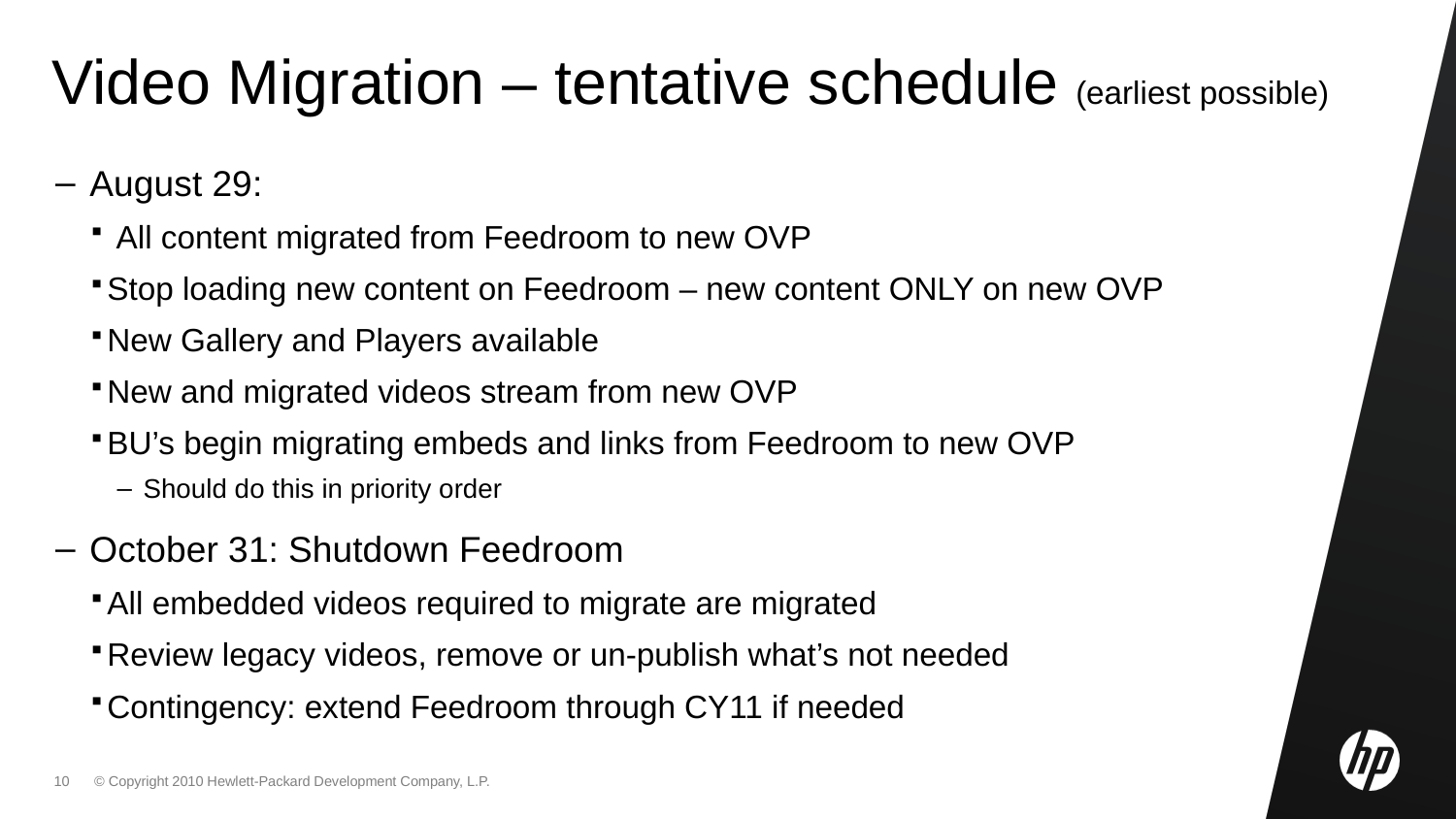

# Video Migration – tentative schedule (earliest possible)
August 29:
 All content migrated from Feedroom to new OVP
Stop loading new content on Feedroom – new content ONLY on new OVP
New Gallery and Players available
New and migrated videos stream from new OVP
BU’s begin migrating embeds and links from Feedroom to new OVP
Should do this in priority order
October 31: Shutdown Feedroom
All embedded videos required to migrate are migrated
Review legacy videos, remove or un-publish what’s not needed
Contingency: extend Feedroom through CY11 if needed